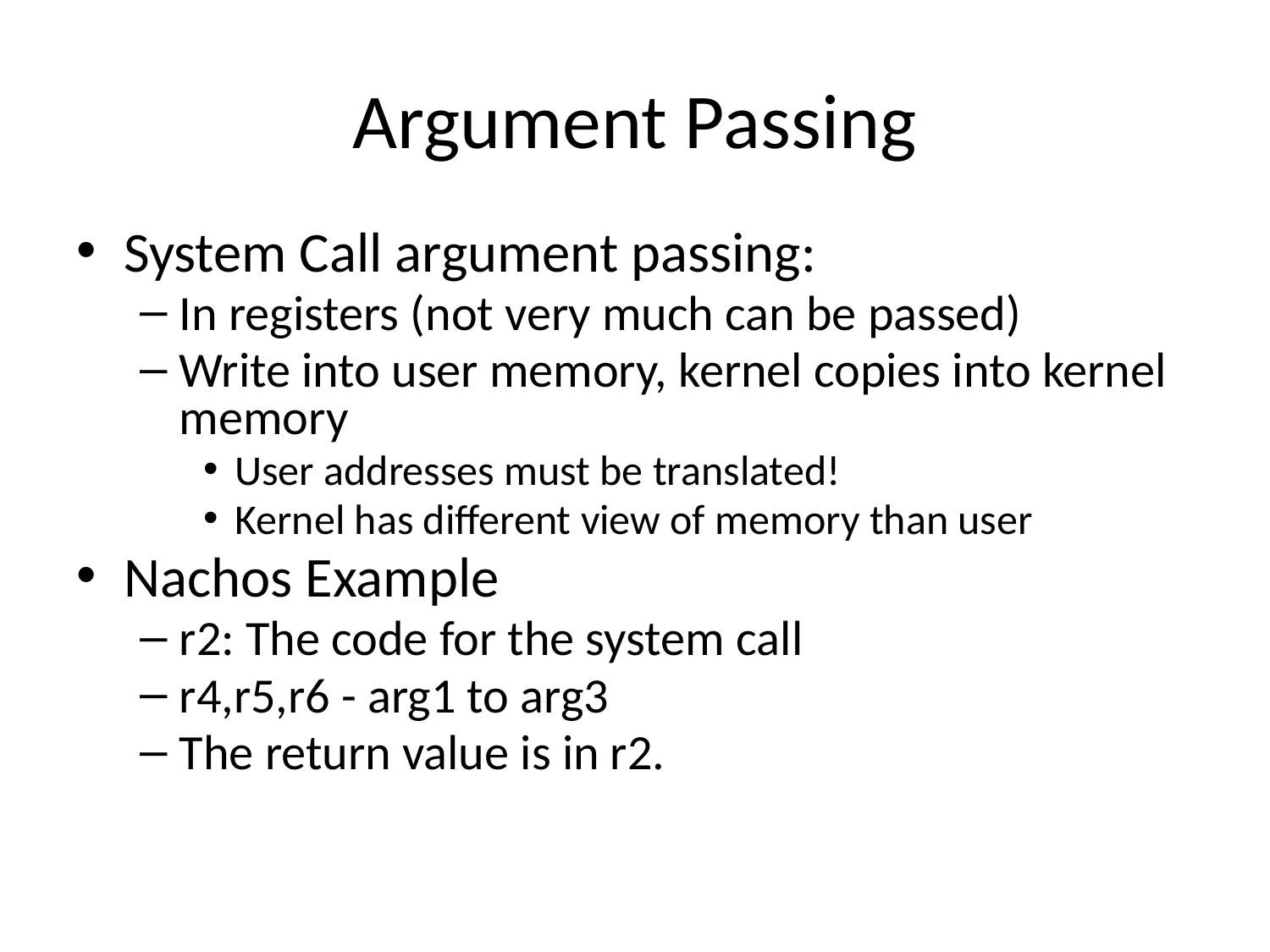

# Argument Passing
System Call argument passing:
In registers (not very much can be passed)
Write into user memory, kernel copies into kernel memory
User addresses must be translated!
Kernel has different view of memory than user
Nachos Example
r2: The code for the system call
r4,r5,r6 - arg1 to arg3
The return value is in r2.